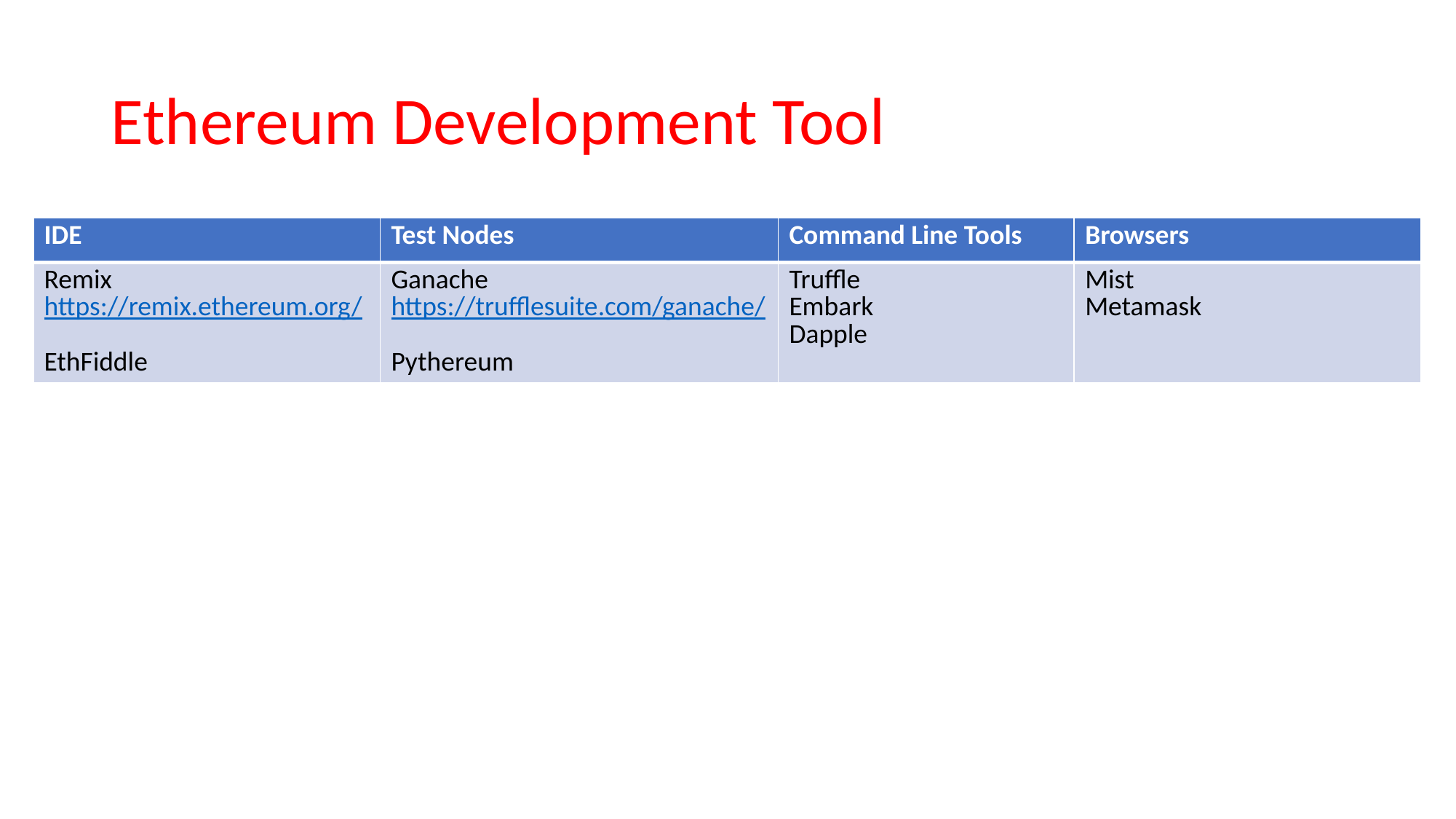

# Ethereum Development Tool
| IDE | Test Nodes | Command Line Tools | Browsers |
| --- | --- | --- | --- |
| Remix https://remix.ethereum.org/ EthFiddle | Ganache https://trufflesuite.com/ganache/ Pythereum | Truffle Embark Dapple | Mist Metamask |